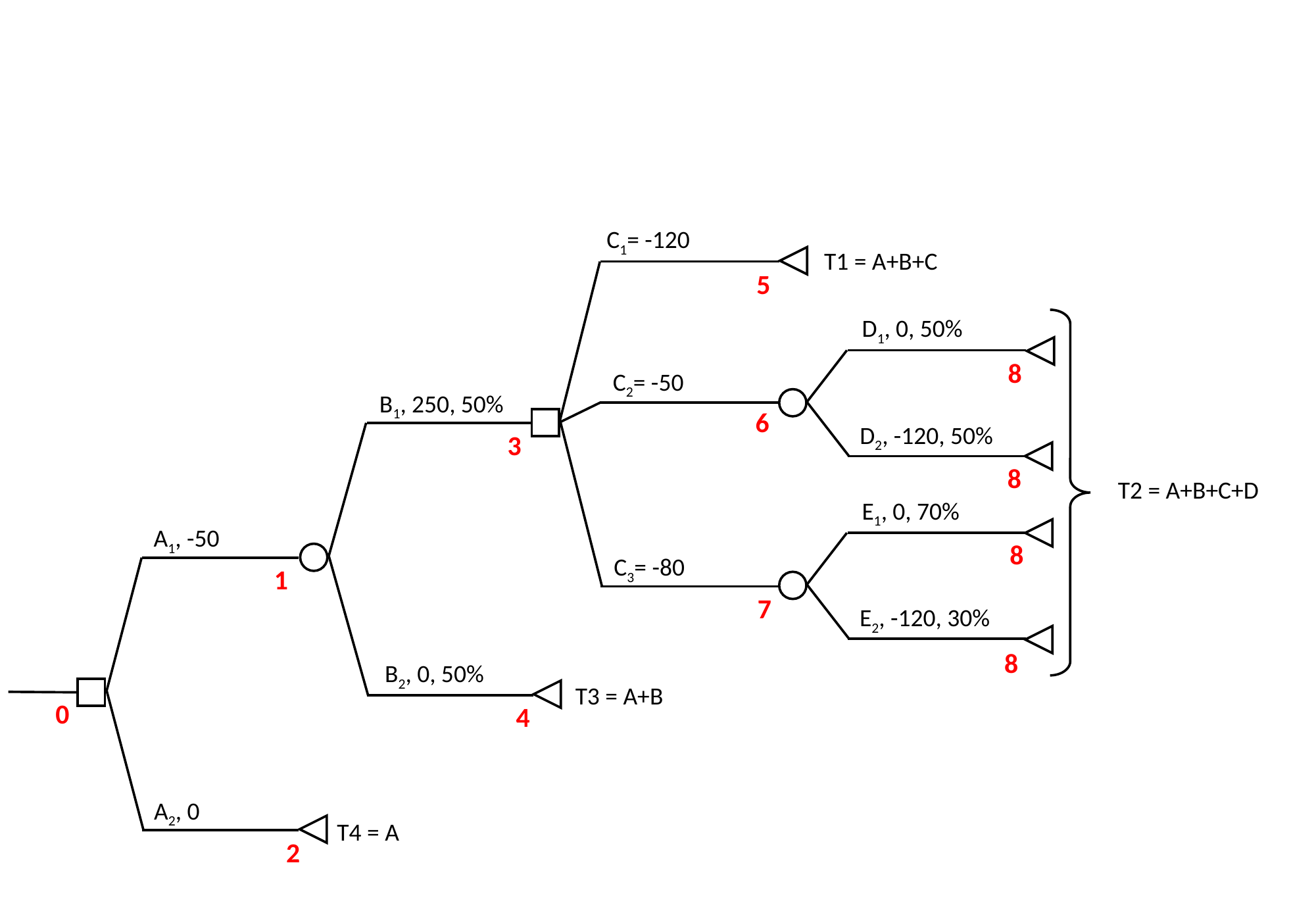

C1= -120
T1 = A+B+C

D1, 0, 50%

D2, -120, 50%

E1, 0, 70%

E2, -120, 30%

C2= -50

C3= -80
5

8
B1, 250, 50%
6
3
8
T2 = A+B+C+D
A1, -50
8

1
7
8
B2, 0, 50%
T3 = A+B

0
4
A2, 0
T4 = A

2